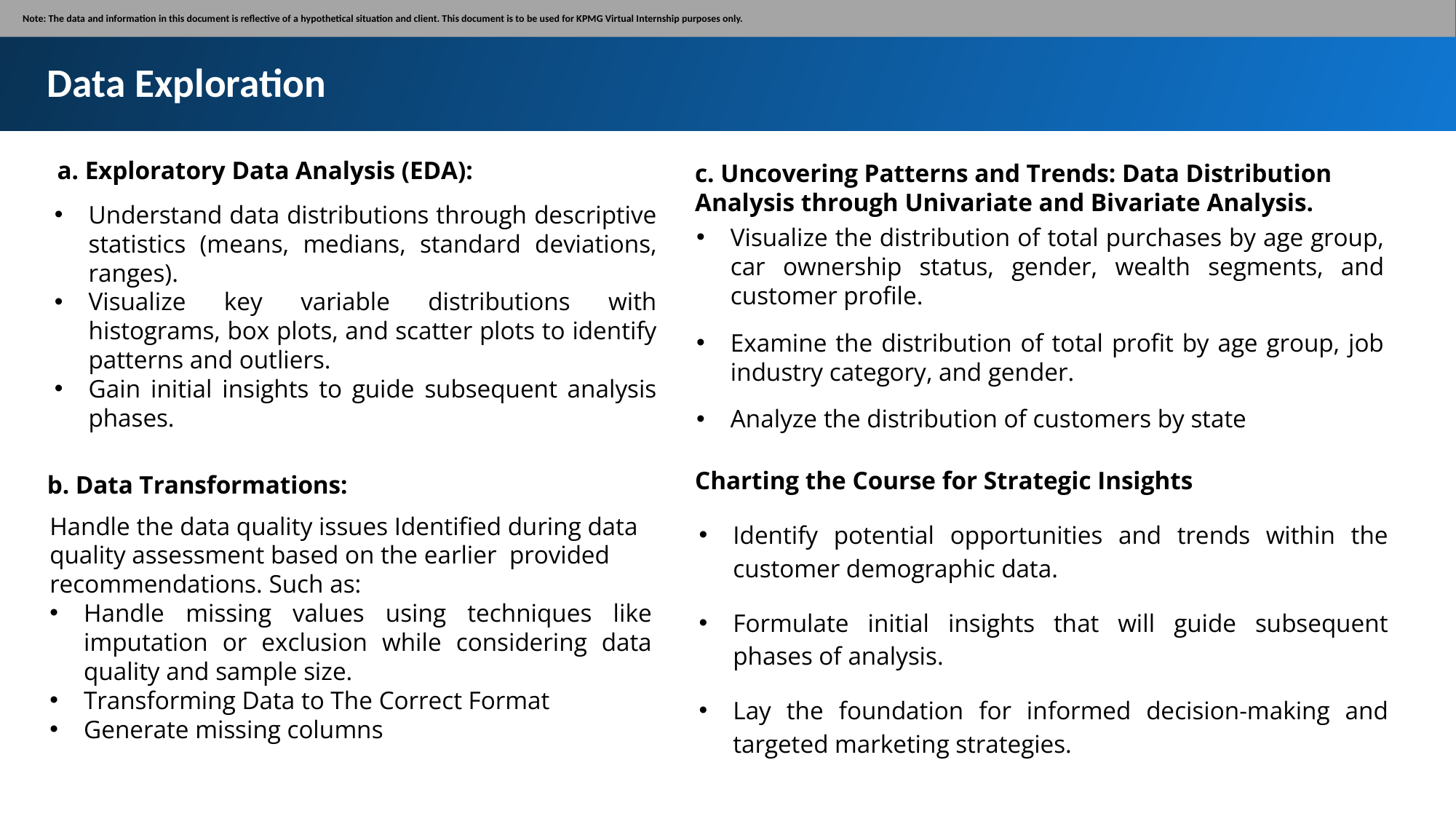

Note: The data and information in this document is reflective of a hypothetical situation and client. This document is to be used for KPMG Virtual Internship purposes only.
Data Exploration
a. Exploratory Data Analysis (EDA):
c. Uncovering Patterns and Trends: Data Distribution Analysis through Univariate and Bivariate Analysis.
Understand data distributions through descriptive statistics (means, medians, standard deviations, ranges).
Visualize key variable distributions with histograms, box plots, and scatter plots to identify patterns and outliers.
Gain initial insights to guide subsequent analysis phases.

Visualize the distribution of total purchases by age group, car ownership status, gender, wealth segments, and customer profile.

Examine the distribution of total profit by age group, job industry category, and gender.

Analyze the distribution of customers by state
b. Data Transformations:
Charting the Course for Strategic Insights
Identify potential opportunities and trends within the customer demographic data.

Formulate initial insights that will guide subsequent phases of analysis.

Lay the foundation for informed decision-making and targeted marketing strategies.
Handle the data quality issues Identified during data quality assessment based on the earlier  provided recommendations. Such as:
Handle missing values using techniques like imputation or exclusion while considering data quality and sample size.
Transforming Data to The Correct Format
Generate missing columns